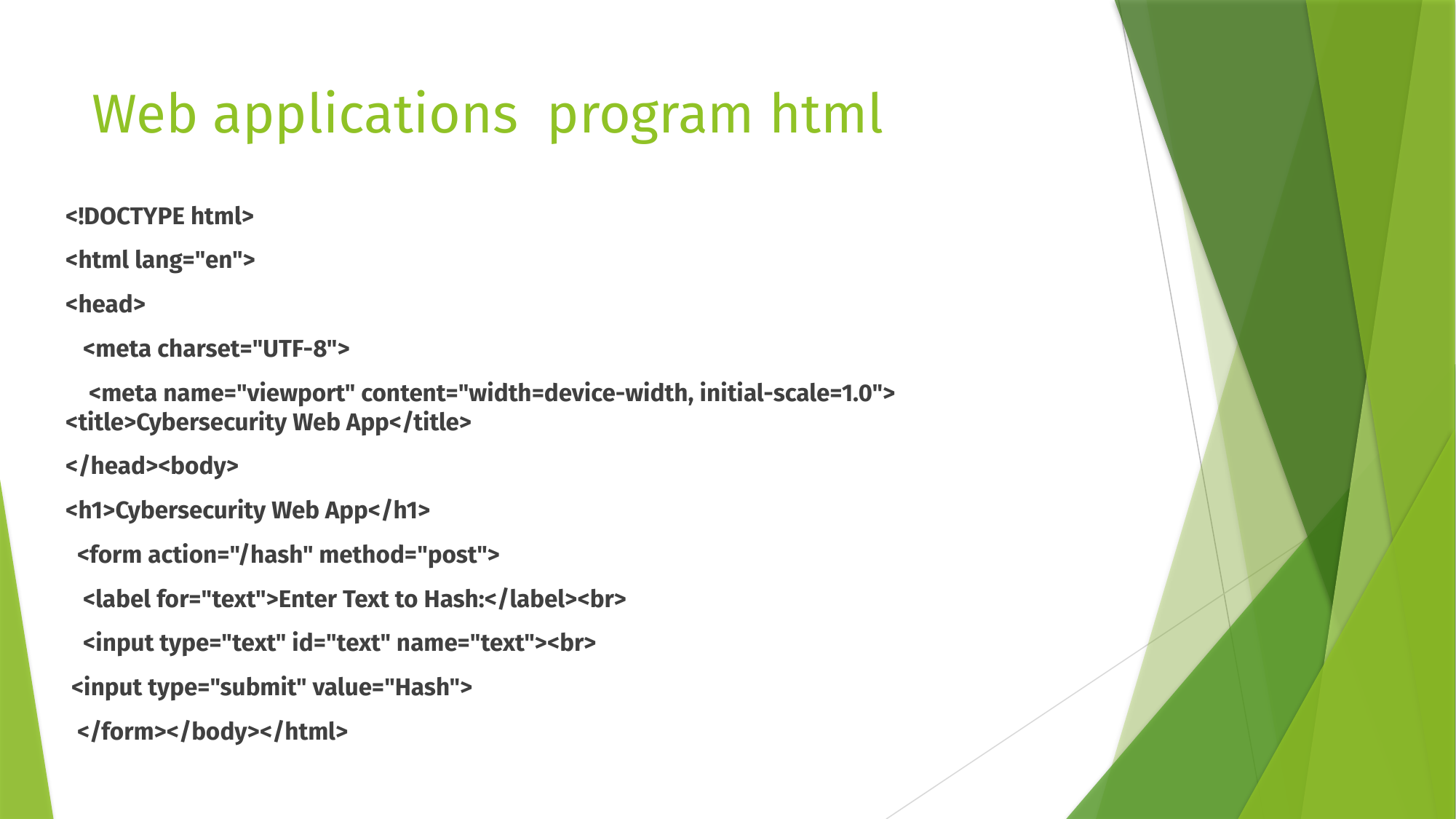

# Web applications  program html
<!DOCTYPE html>
<html lang="en">
<head>
   <meta charset="UTF-8">
    <meta name="viewport" content="width=device-width, initial-scale=1.0">    <title>Cybersecurity Web App</title>
</head><body>
<h1>Cybersecurity Web App</h1>
  <form action="/hash" method="post">
   <label for="text">Enter Text to Hash:</label><br>
   <input type="text" id="text" name="text"><br>
 <input type="submit" value="Hash">
  </form></body></html>